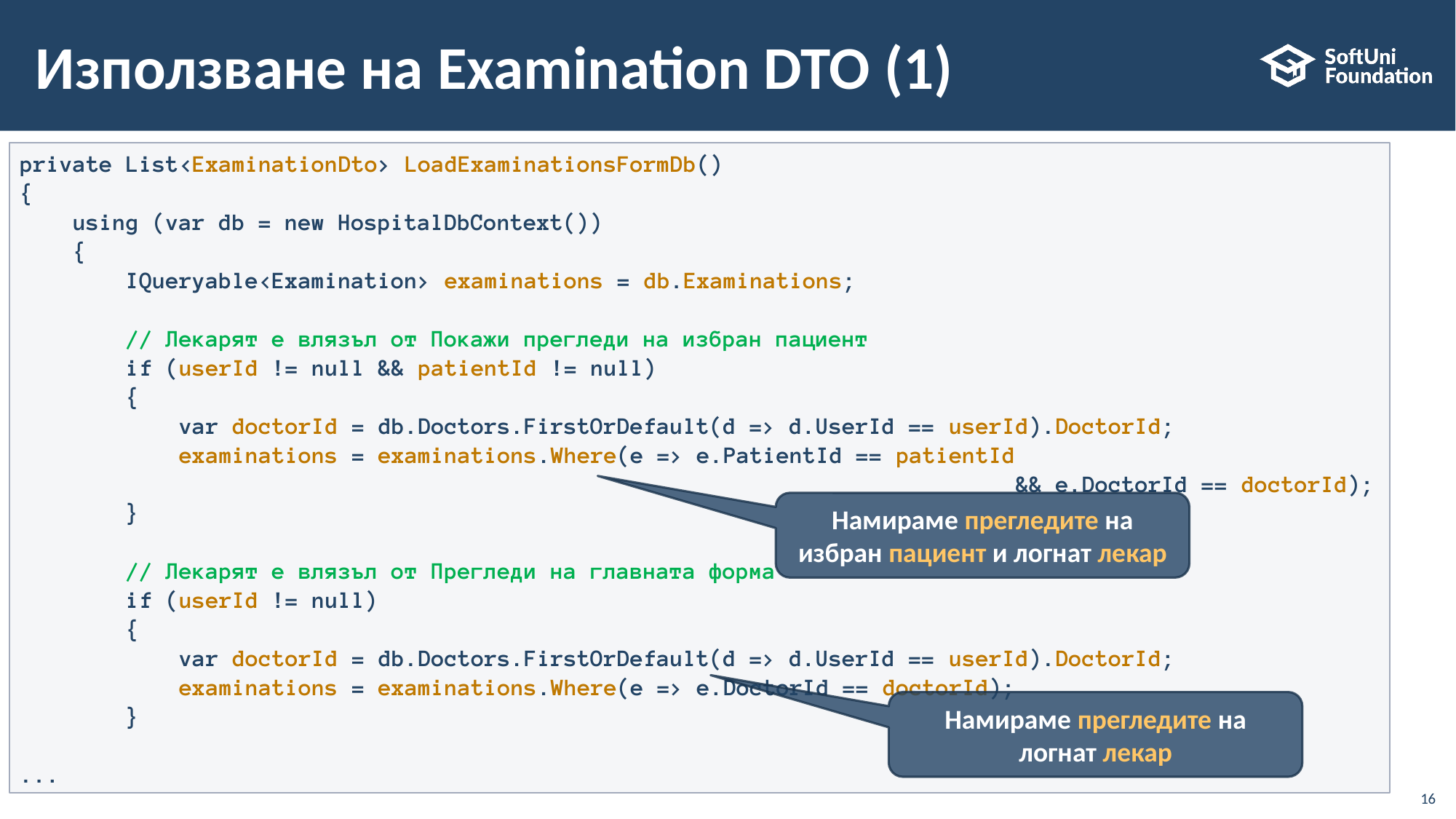

# Използване на Examination DTO (1)
private List<ExaminationDto> LoadExaminationsFormDb()
{
    using (var db = new HospitalDbContext())
    {
        IQueryable<Examination> examinations = db.Examinations;
        // Лекарят е влязъл от Покажи прегледи на избран пациент
        if (userId != null && patientId != null)
        {
            var doctorId = db.Doctors.FirstOrDefault(d => d.UserId == userId).DoctorId;
            examinations = examinations.Where(e => e.PatientId == patientId
                                                                           && e.DoctorId == doctorId);
        }

        // Лекарят е влязъл от Прегледи на главната форма
        if (userId != null)
        {
            var doctorId = db.Doctors.FirstOrDefault(d => d.UserId == userId).DoctorId;
            examinations = examinations.Where(e => e.DoctorId == doctorId);
        }

...

Намираме прегледите на избран пациент и логнат лекар
Намираме прегледите на логнат лекар
16